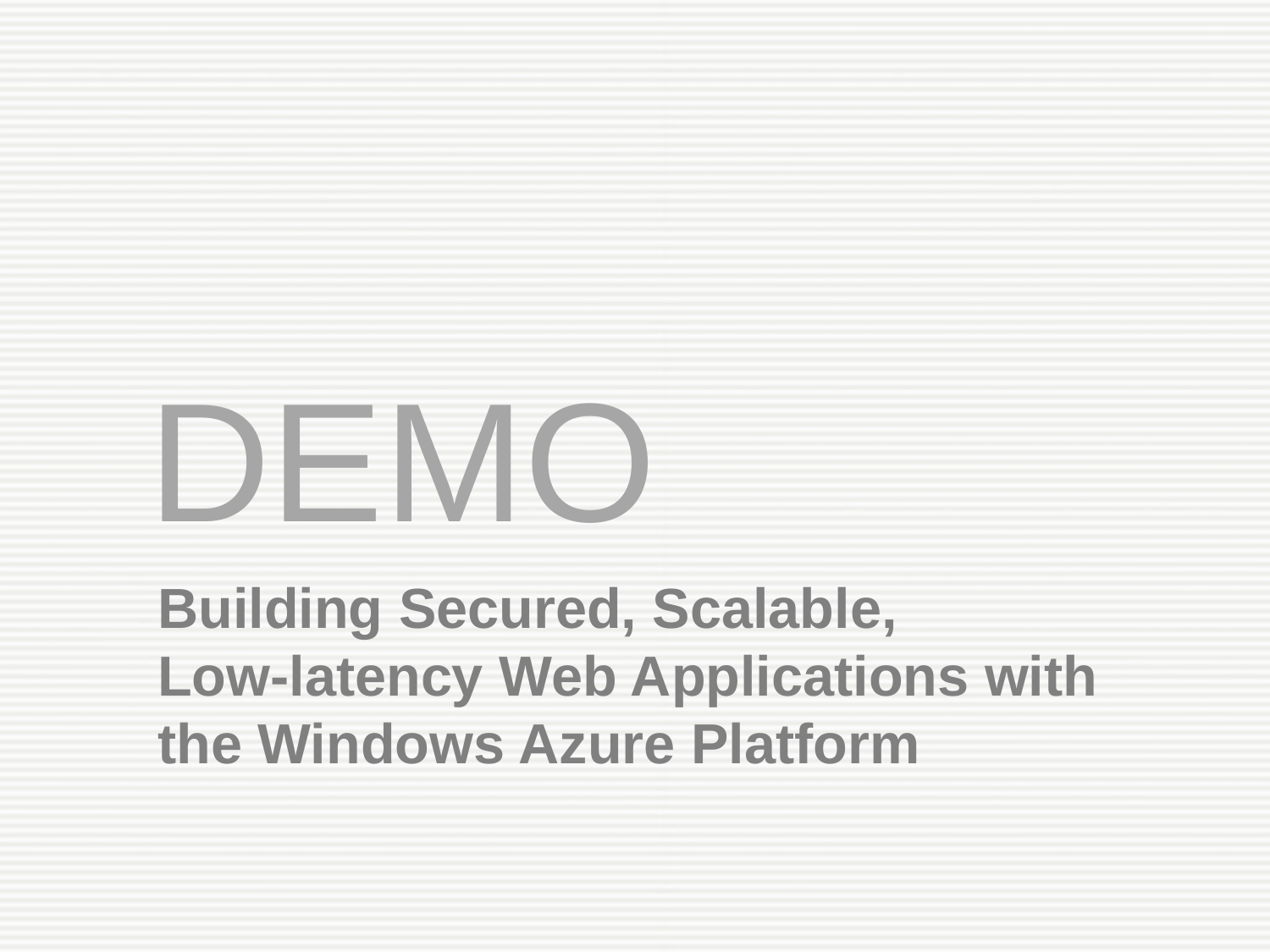

Building Secured, Scalable,
Low-latency Web Applications with the Windows Azure Platform